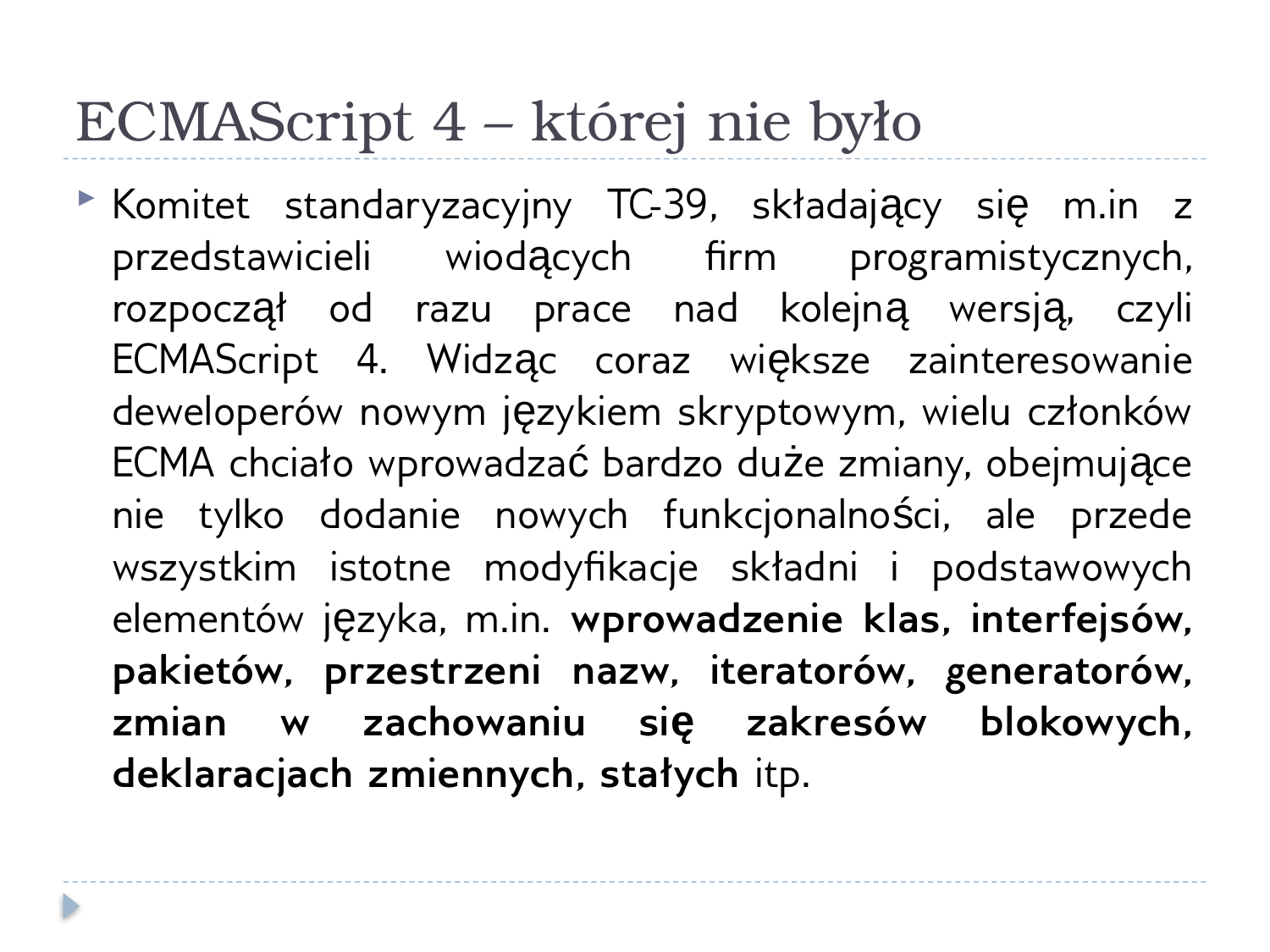

# ECMAScript 4 – której nie było
Komitet standaryzacyjny TC-39, składający się m.in z przedstawicieli wiodących firm programistycznych, rozpoczął od razu prace nad kolejną wersją, czyli ECMAScript 4. Widząc coraz większe zainteresowanie deweloperów nowym językiem skryptowym, wielu członków ECMA chciało wprowadzać bardzo duże zmiany, obejmujące nie tylko dodanie nowych funkcjonalności, ale przede wszystkim istotne modyfikacje składni i podstawowych elementów języka, m.in. wprowadzenie klas, interfejsów, pakietów, przestrzeni nazw, iteratorów, generatorów, zmian w zachowaniu się zakresów blokowych, deklaracjach zmiennych, stałych itp.